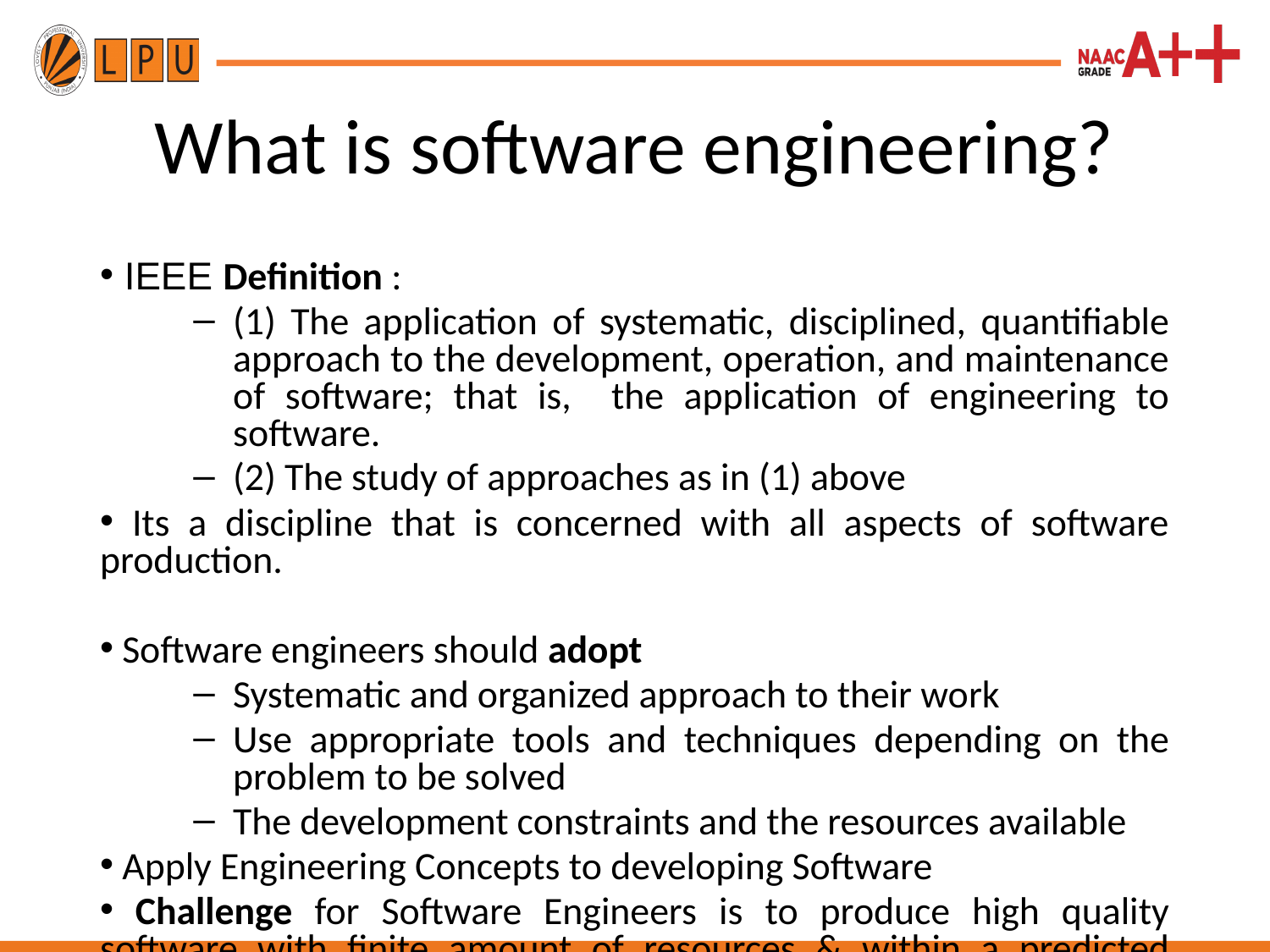

# What is software engineering?
 IEEE Definition :
(1) The application of systematic, disciplined, quantifiable approach to the development, operation, and maintenance of software; that is,  the application of engineering to software.
(2) The study of approaches as in (1) above
 Its a discipline that is concerned with all aspects of software production.

 Software engineers should adopt
Systematic and organized approach to their work
Use appropriate tools and techniques depending on the problem to be solved
The development constraints and the resources available
 Apply Engineering Concepts to developing Software
 Challenge for Software Engineers is to produce high quality software with finite amount of resources & within a predicted schedule